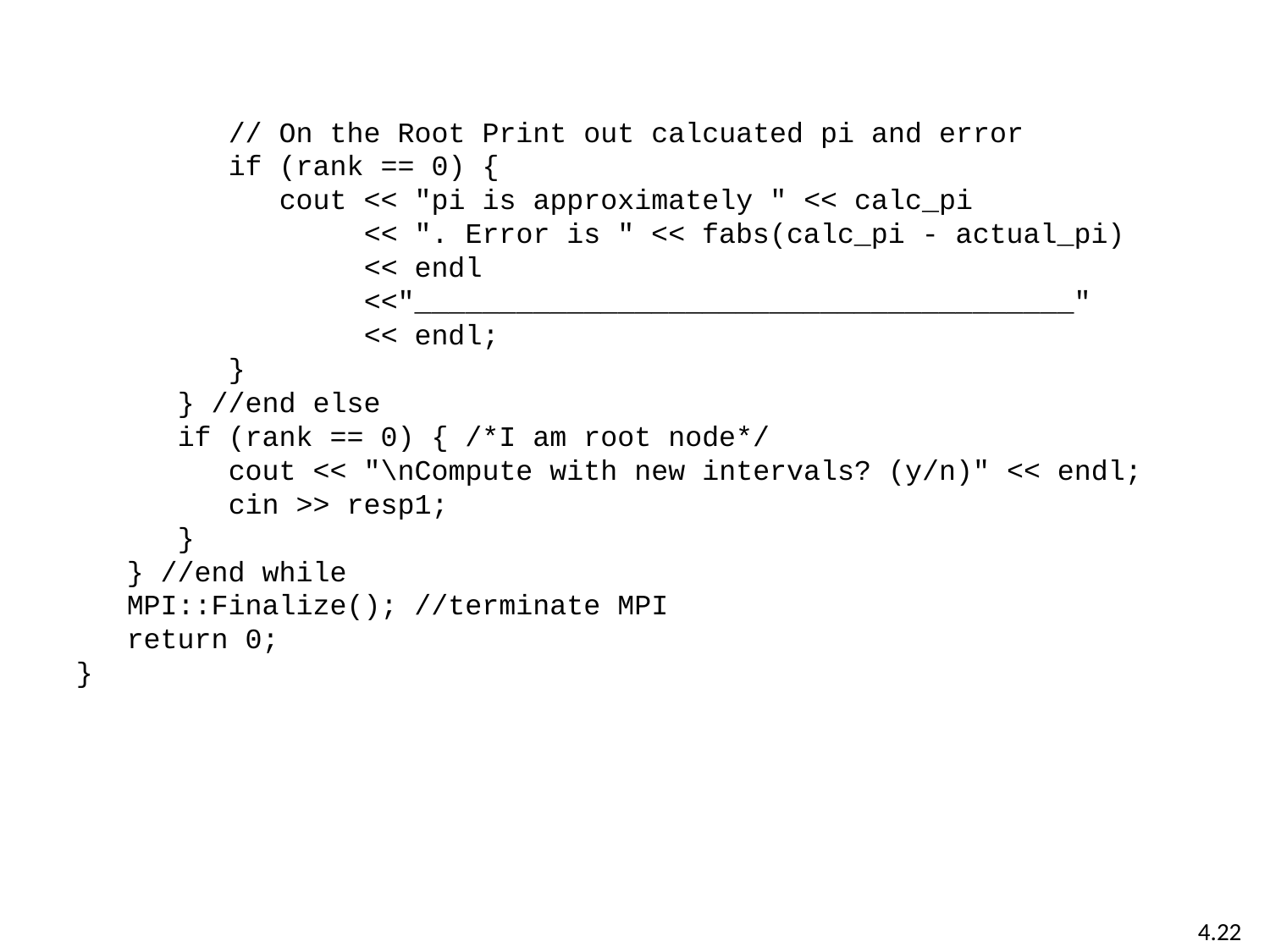

// On the Root Print out calcuated pi and error
         if (rank == 0) {
            cout << "pi is approximately " << calc_pi
                 << ". Error is " << fabs(calc_pi - actual_pi)
                 << endl
                 <<"_______________________________________"
                 << endl;
         }
      } //end else
      if (rank == 0) { /*I am root node*/
         cout << "\nCompute with new intervals? (y/n)" << endl;
         cin >> resp1;
      }
   } //end while
   MPI::Finalize(); //terminate MPI
   return 0;
}
4.22